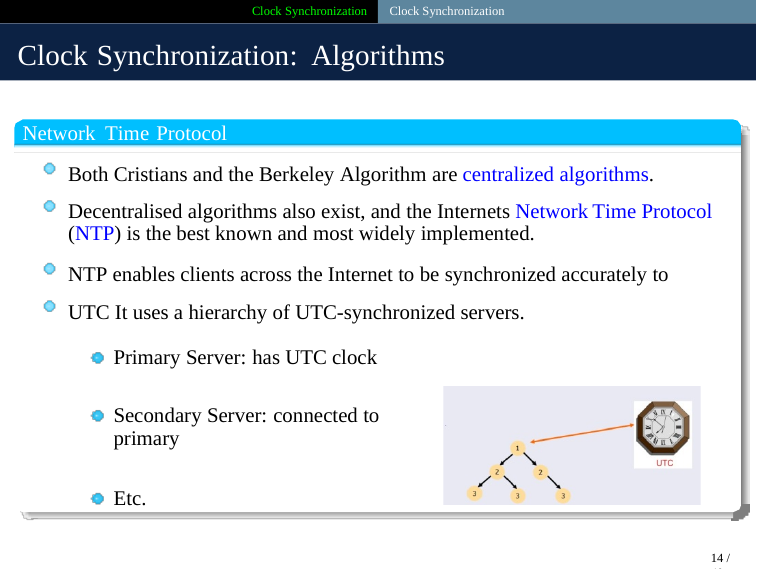

Clock Synchronization      Clock Synchronization

Clock Synchronization: Algorithms

Network Time Protocol
Both Cristians and the Berkeley Algorithm are centralized algorithms. Decentralised algorithms also exist, and the Internets Network Time Protocol
(NTP) is the best known and most widely implemented.
NTP enables clients across the Internet to be synchronized accurately to UTC It uses a hierarchy of UTC-synchronized servers.

Primary Server: has UTC clock

Secondary Server: connected to
primary
Etc.

14 / 40